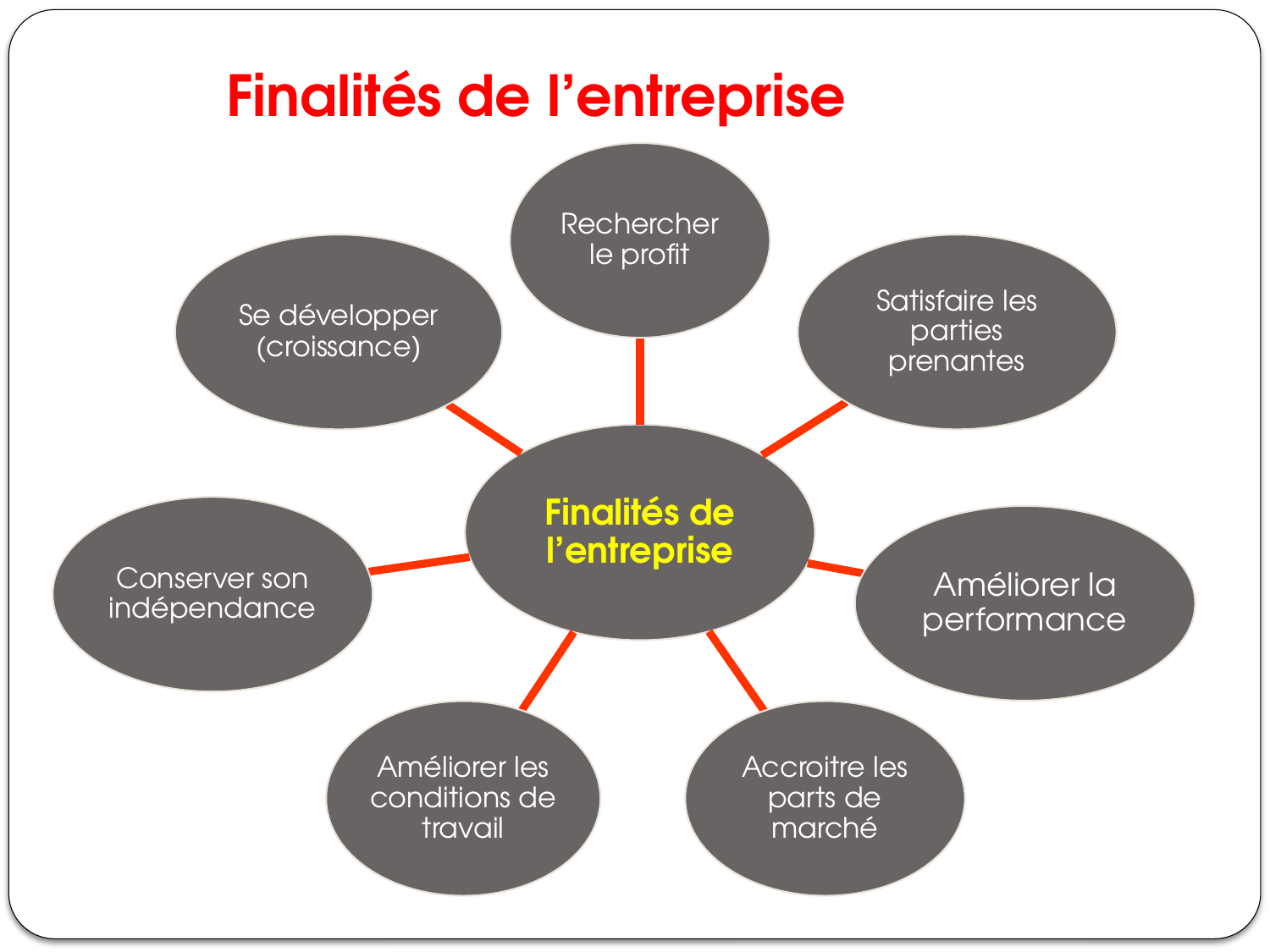

# Finalités de l’entreprise
Finalités de l’entreprise

Rechercher le profit

Satisfaire les parties prenantes

Améliorer la performance

Accroitre les parts de marché

Améliorer les conditions de travail

Conserver son indépendance

Se développer (croissance)